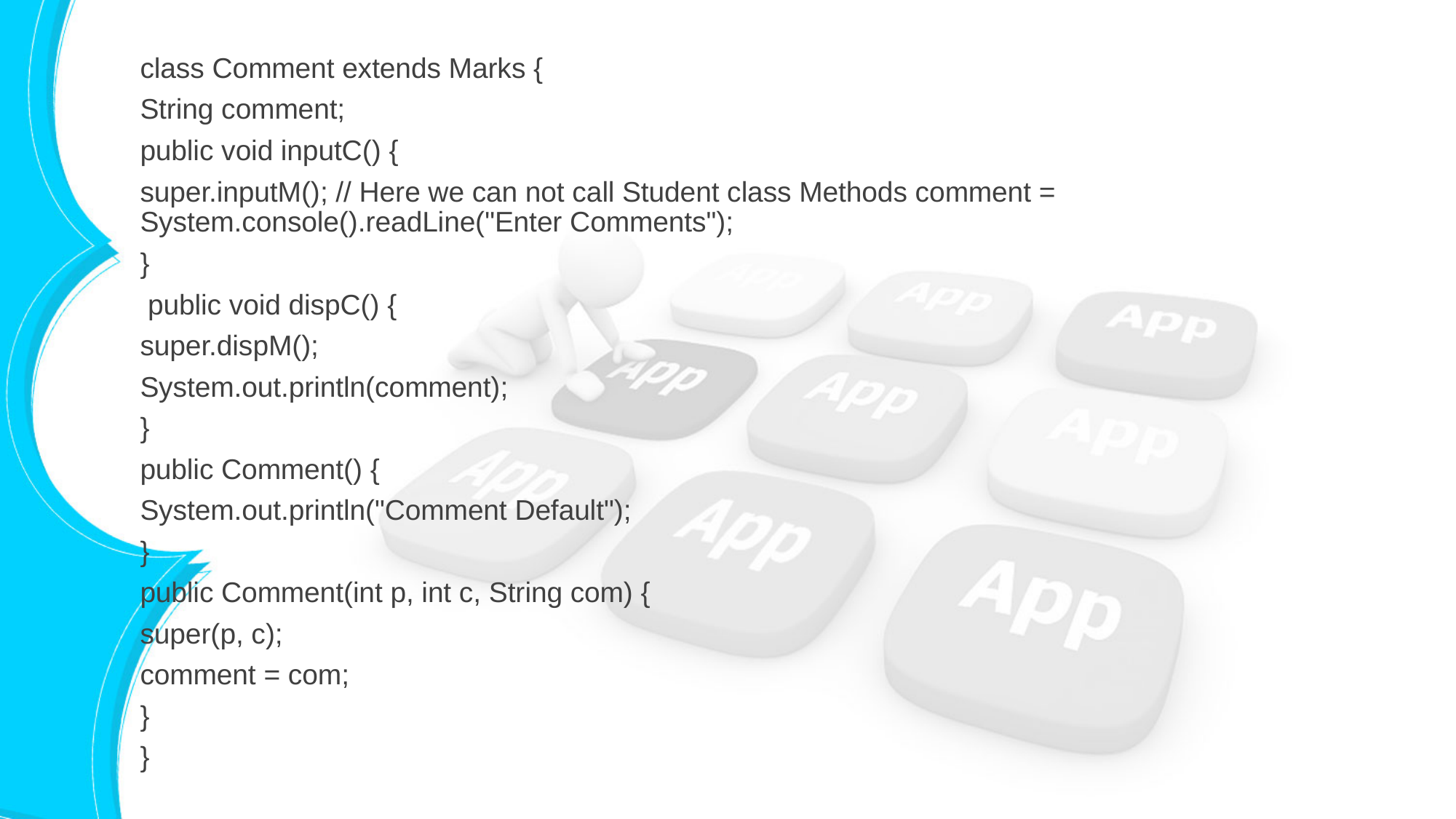

class Comment extends Marks {
String comment;
public void inputC() {
super.inputM(); // Here we can not call Student class Methods comment = System.console().readLine("Enter Comments");
}
 public void dispC() {
super.dispM();
System.out.println(comment);
}
public Comment() {
System.out.println("Comment Default");
}
public Comment(int p, int c, String com) {
super(p, c);
comment = com;
}
}